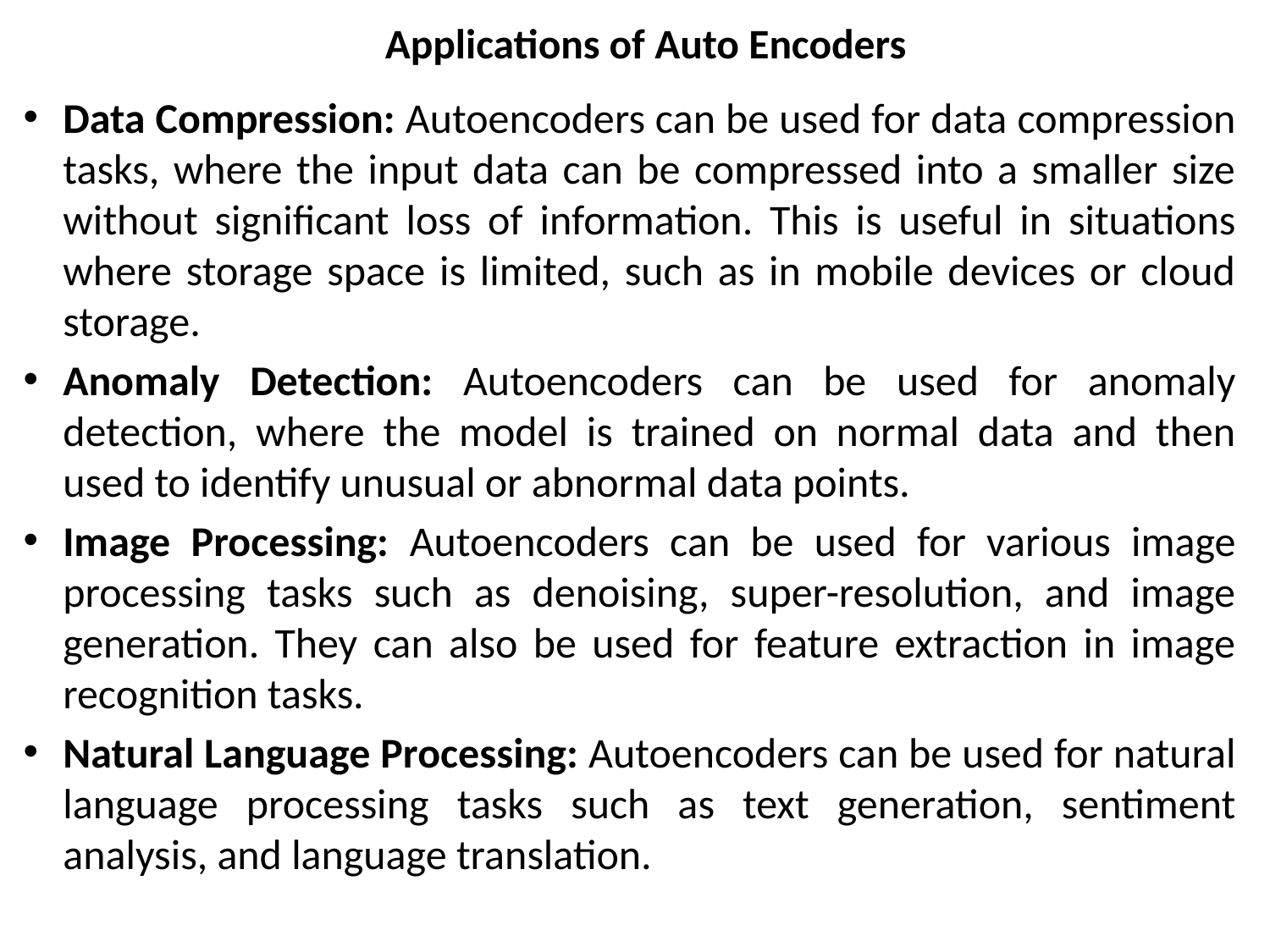

# Applications of Auto Encoders
Data Compression: Autoencoders can be used for data compression tasks, where the input data can be compressed into a smaller size without significant loss of information. This is useful in situations where storage space is limited, such as in mobile devices or cloud storage.
Anomaly Detection: Autoencoders can be used for anomaly detection, where the model is trained on normal data and then used to identify unusual or abnormal data points.
Image Processing: Autoencoders can be used for various image processing tasks such as denoising, super-resolution, and image generation. They can also be used for feature extraction in image recognition tasks.
Natural Language Processing: Autoencoders can be used for natural language processing tasks such as text generation, sentiment analysis, and language translation.